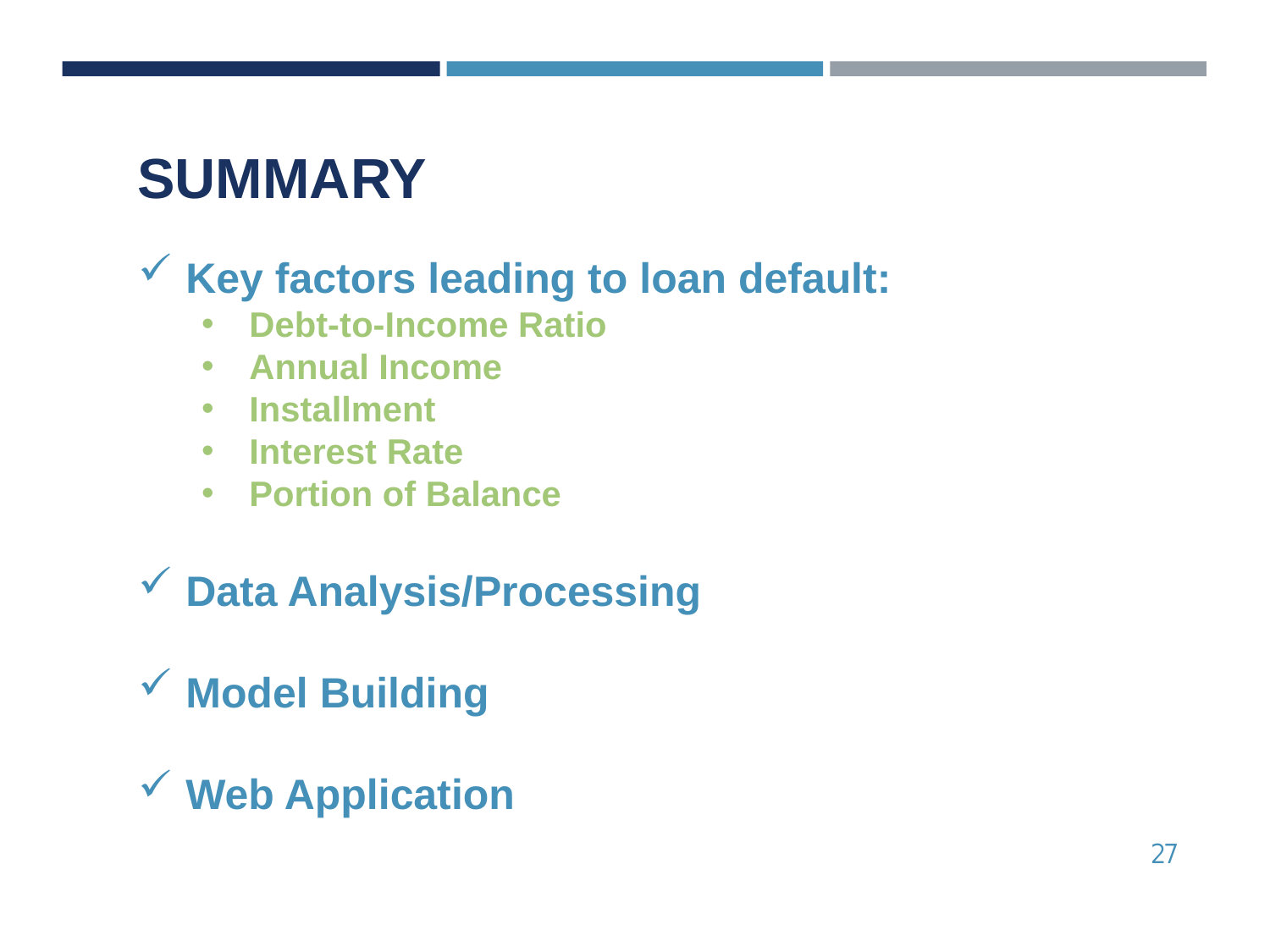

Summary
Key factors leading to loan default:
Debt-to-Income Ratio
Annual Income
Installment
Interest Rate
Portion of Balance

Data Analysis/Processing

Model Building

Web Application
27